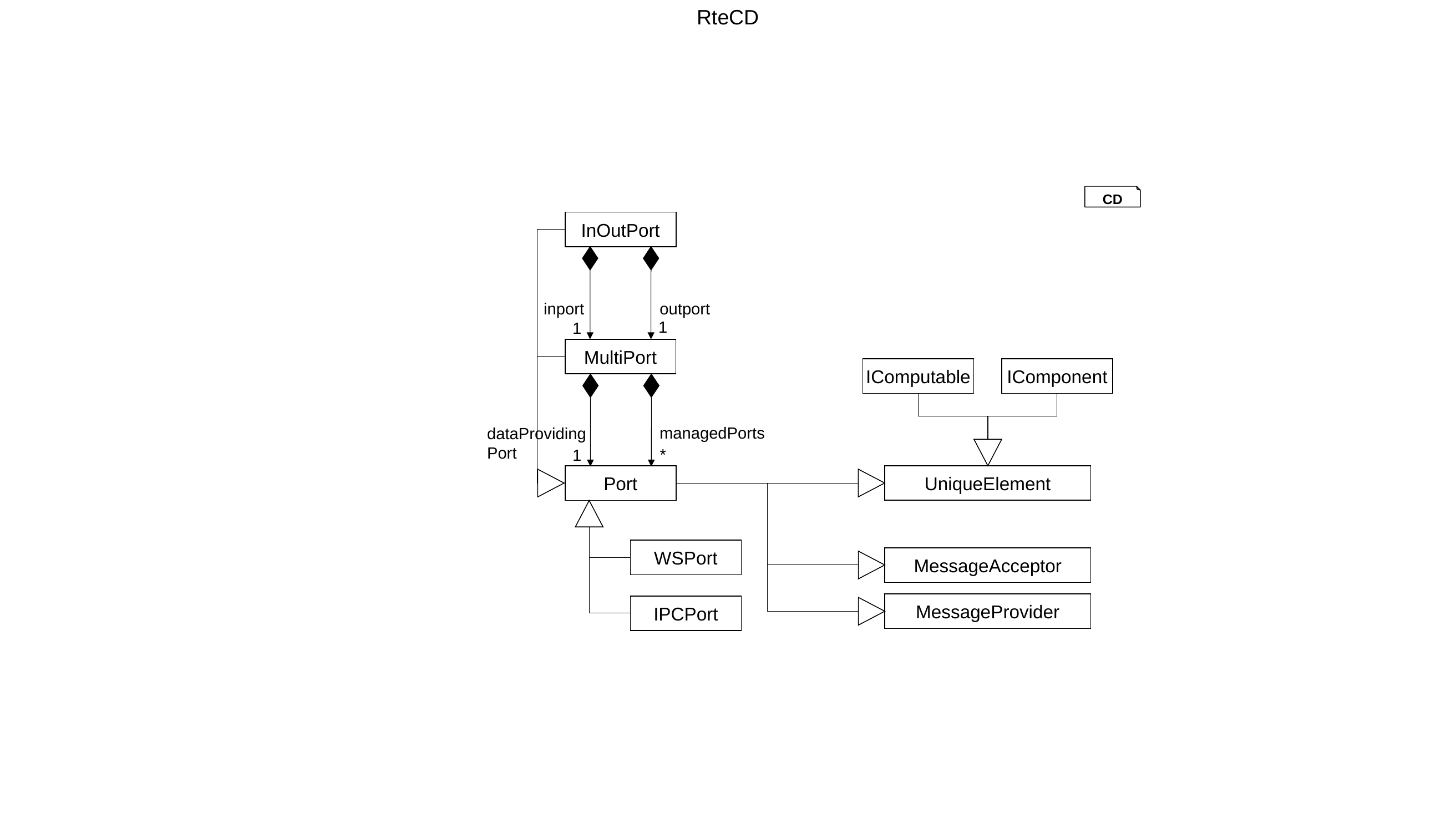

RteCD
CD
InOutPort

inport
outport
1
1
MultiPort
IComputable
IComponent

managedPorts
dataProviding
Port

*
1
UniqueElement
Port

WSPort
MessageAcceptor

MessageProvider
IPCPort